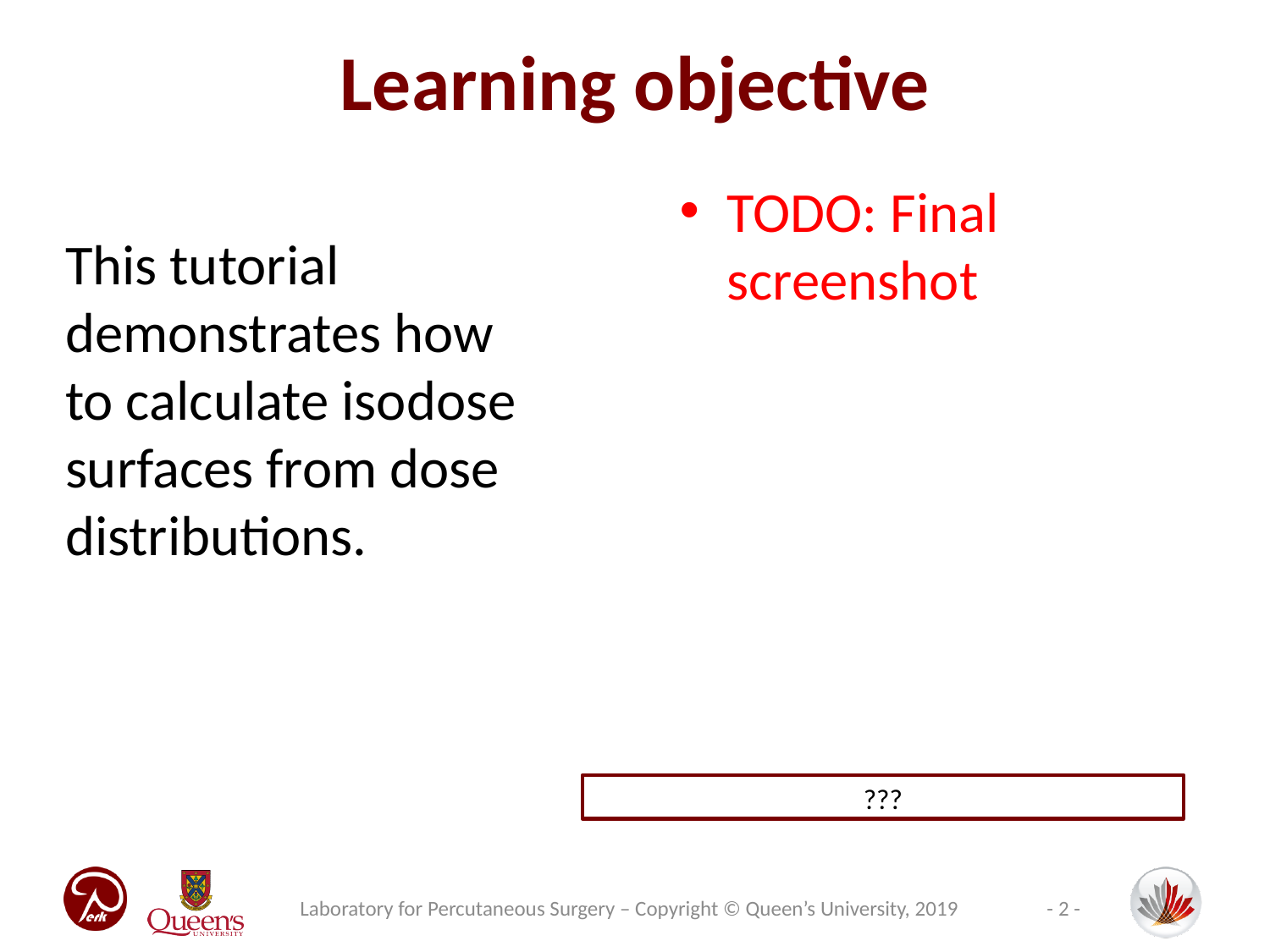

# Learning objective
TODO: Final screenshot
This tutorial demonstrates how to calculate isodose surfaces from dose distributions.
???
Laboratory for Percutaneous Surgery – Copyright © Queen’s University, 2019
- 2 -